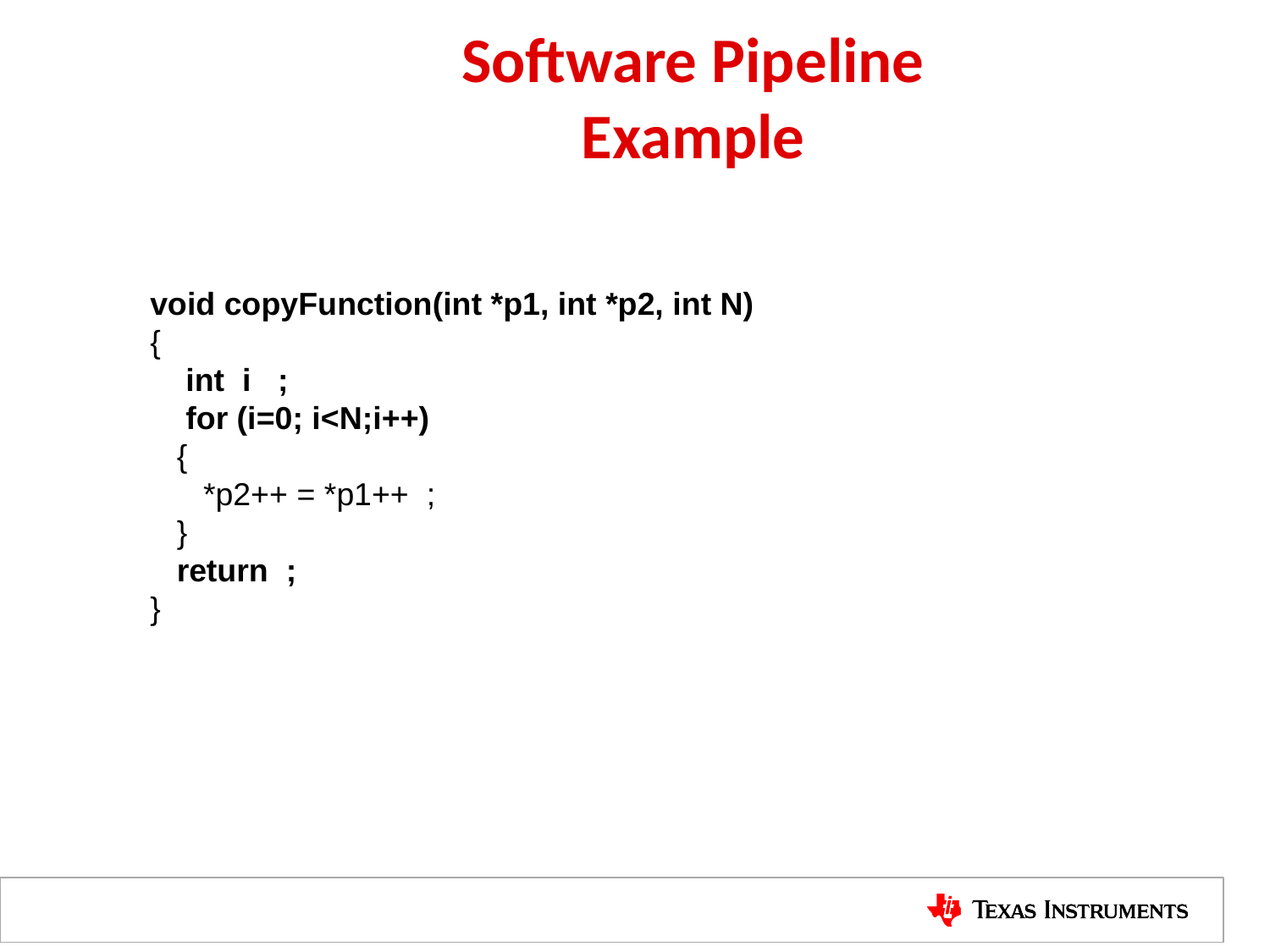

# Software Pipeline Example
void copyFunction(int *p1, int *p2, int N)
{
    int  i   ;
    for (i=0; i<N;i++)
   {
      *p2++ = *p1++  ;
   }
   return  ;
}